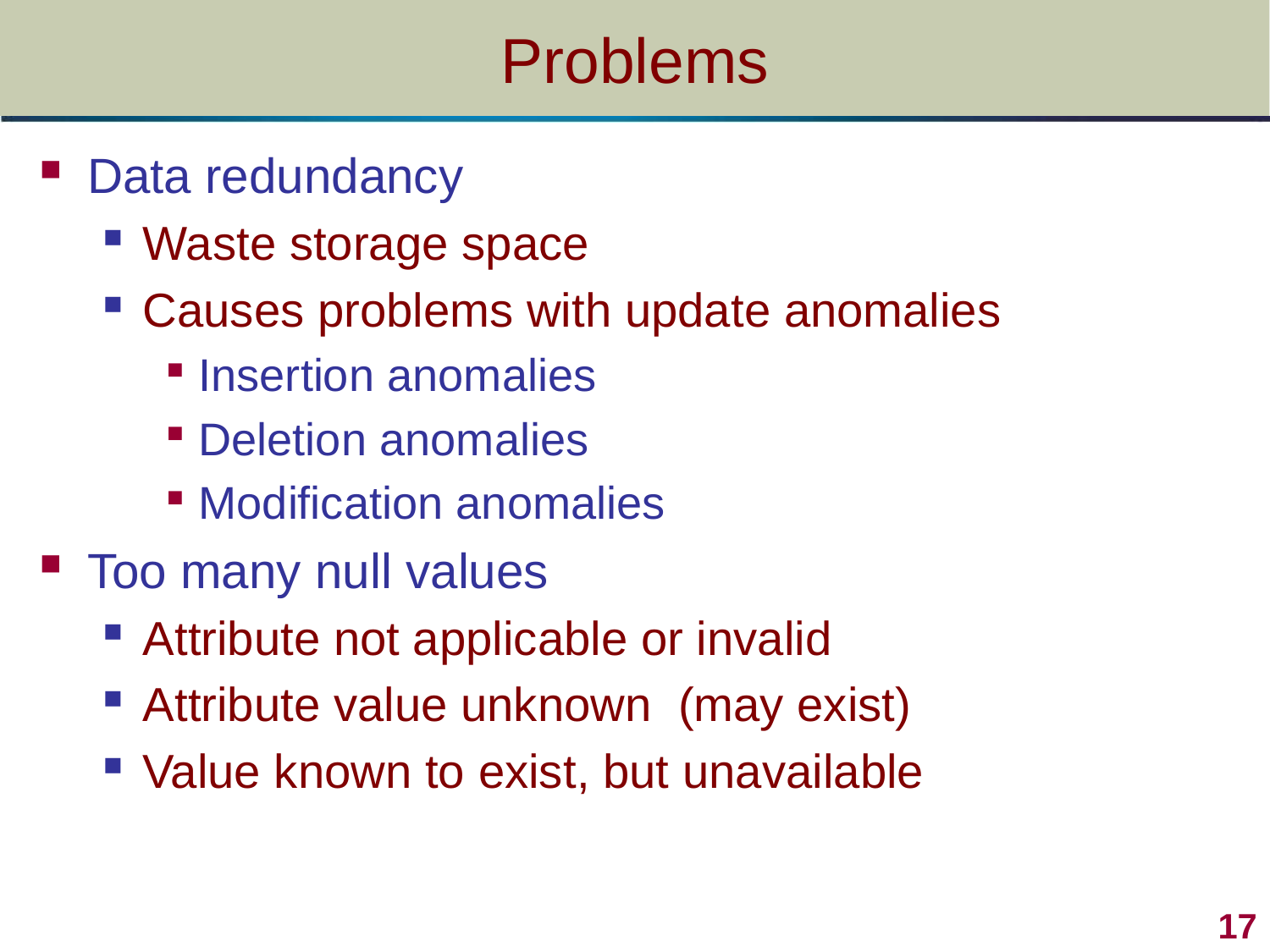

# Problems
Data redundancy
Waste storage space
Causes problems with update anomalies
Insertion anomalies
Deletion anomalies
Modification anomalies
Too many null values
Attribute not applicable or invalid
Attribute value unknown  (may exist)
Value known to exist, but unavailable

17